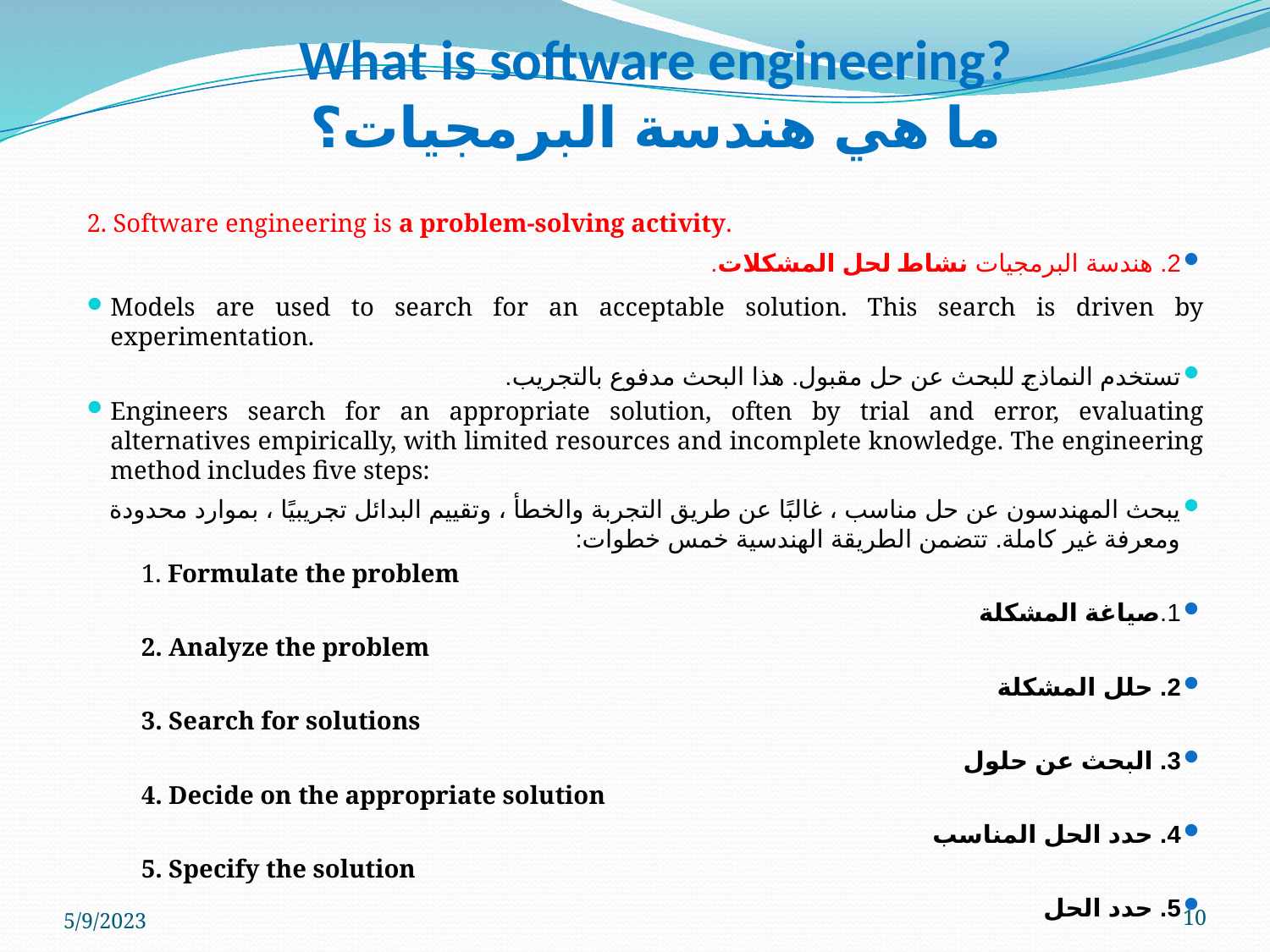

# What is software engineering? ما هي هندسة البرمجيات؟
2. Software engineering is a problem-solving activity.
2. هندسة البرمجيات نشاط لحل المشكلات.

Models are used to search for an acceptable solution. This search is driven by experimentation.
تستخدم النماذج للبحث عن حل مقبول. هذا البحث مدفوع بالتجريب.
Engineers search for an appropriate solution, often by trial and error, evaluating alternatives empirically, with limited resources and incomplete knowledge. The engineering method includes five steps:
يبحث المهندسون عن حل مناسب ، غالبًا عن طريق التجربة والخطأ ، وتقييم البدائل تجريبيًا ، بموارد محدودة ومعرفة غير كاملة. تتضمن الطريقة الهندسية خمس خطوات:
1. Formulate the problem
1.صياغة المشكلة
2. Analyze the problem
2. حلل المشكلة
3. Search for solutions
3. البحث عن حلول
4. Decide on the appropriate solution
4. حدد الحل المناسب
5. Specify the solution
5. حدد الحل
5/9/2023
10